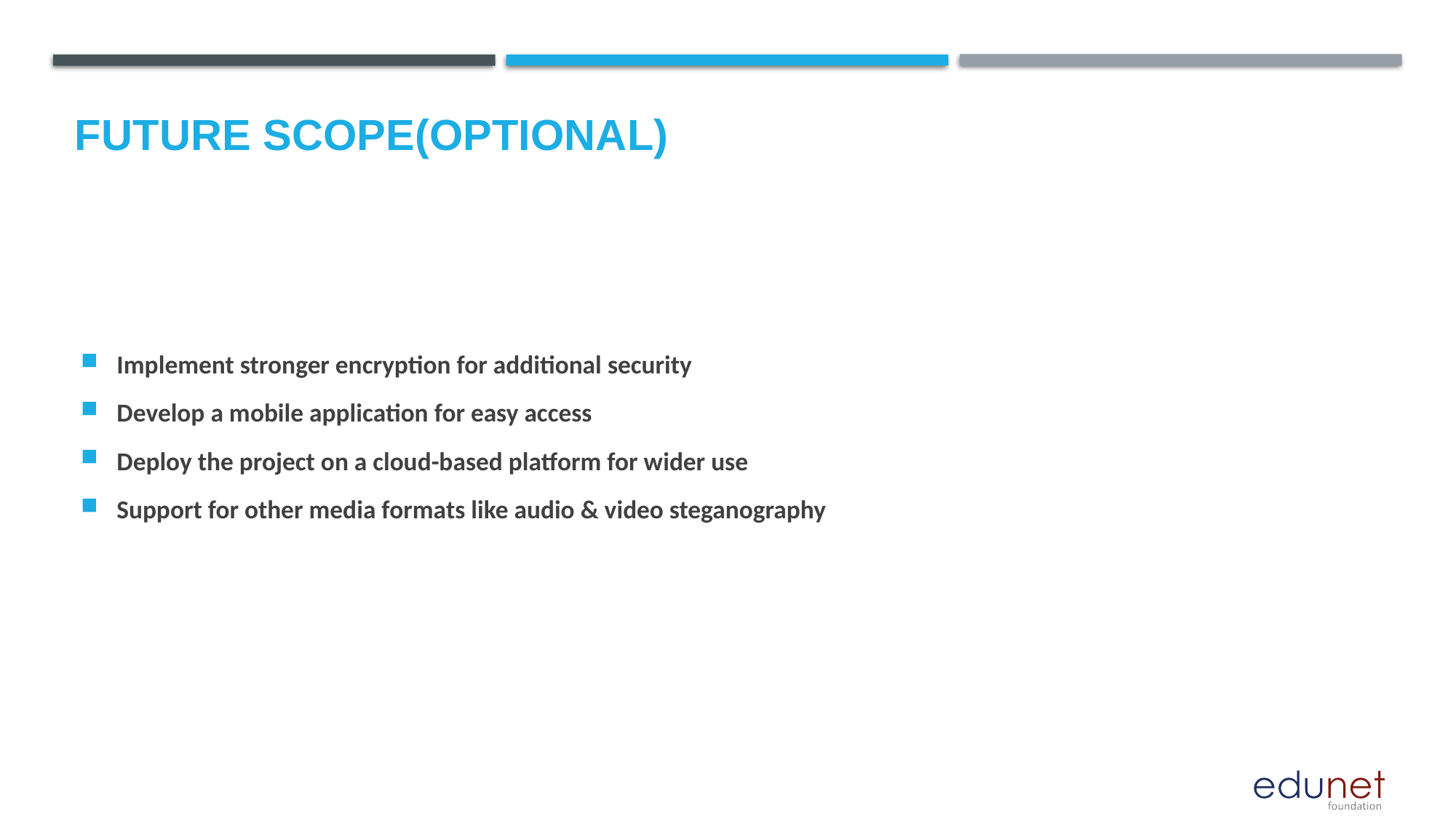

Future scope(optional)
Implement stronger encryption for additional security
Develop a mobile application for easy access
Deploy the project on a cloud-based platform for wider use
Support for other media formats like audio & video steganography